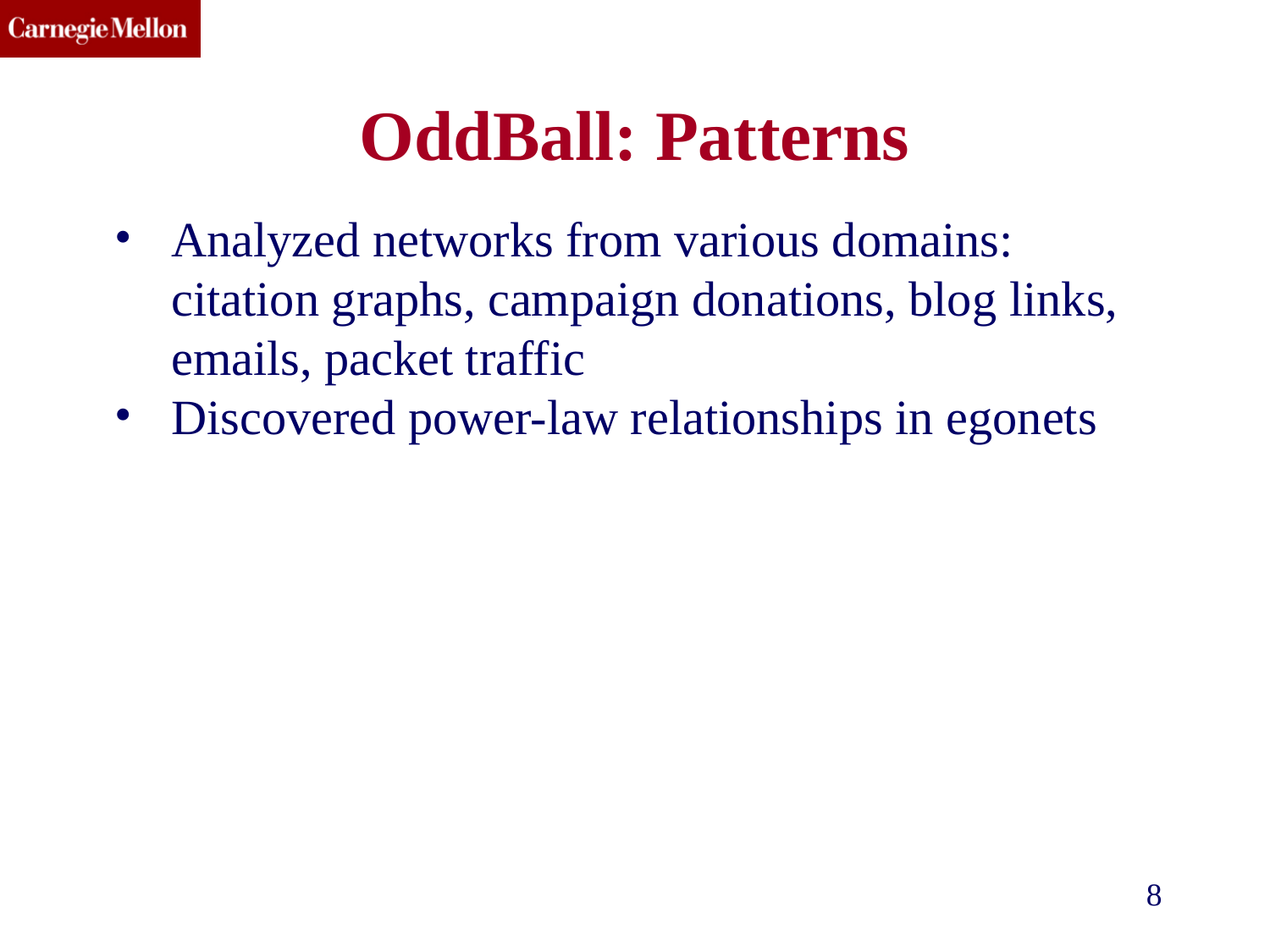

# OddBall: Patterns
Analyzed networks from various domains: citation graphs, campaign donations, blog links, emails, packet traffic
Discovered power-law relationships in egonets

8